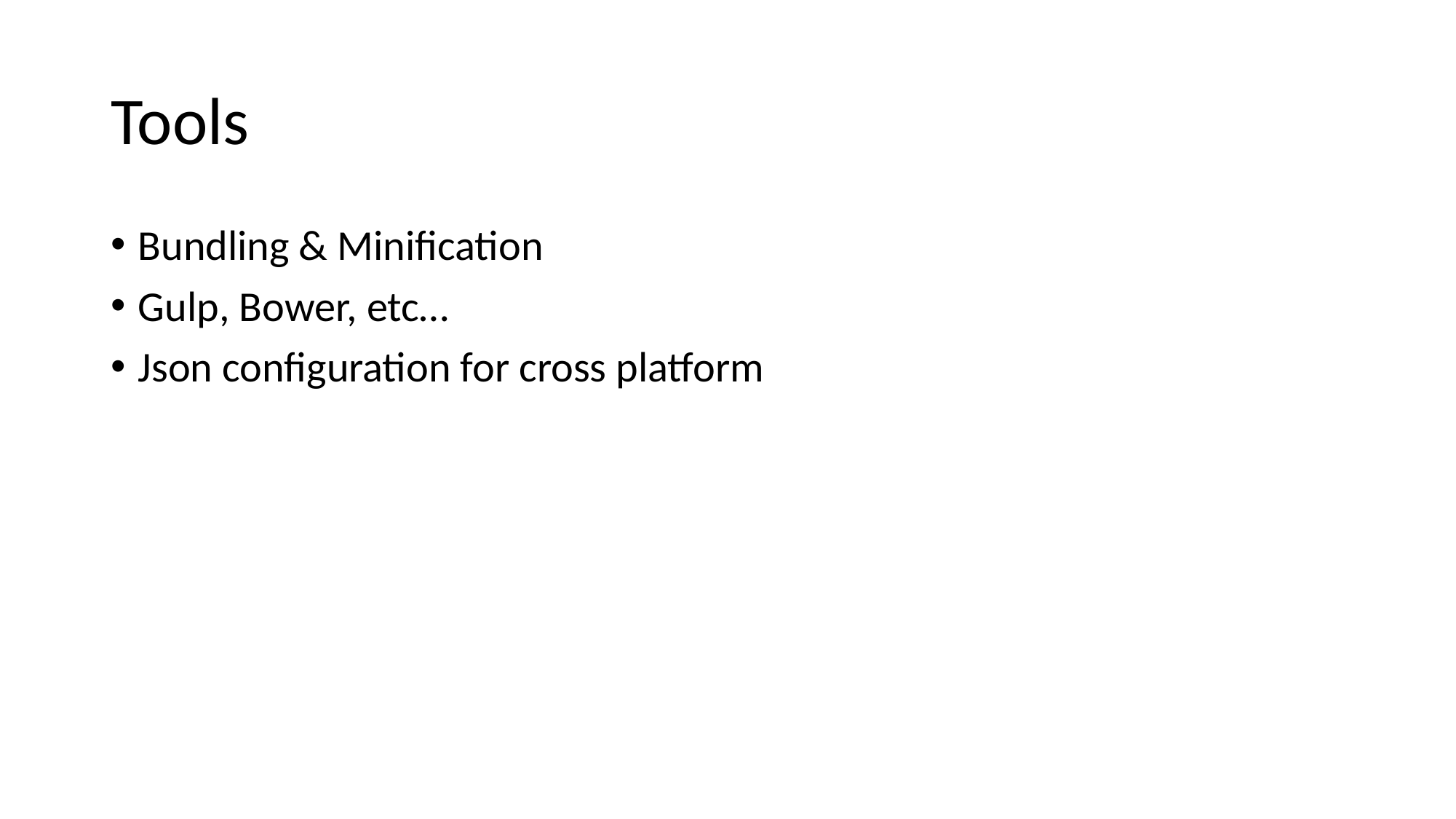

# Tools
Bundling & Minification
Gulp, Bower, etc…
Json configuration for cross platform